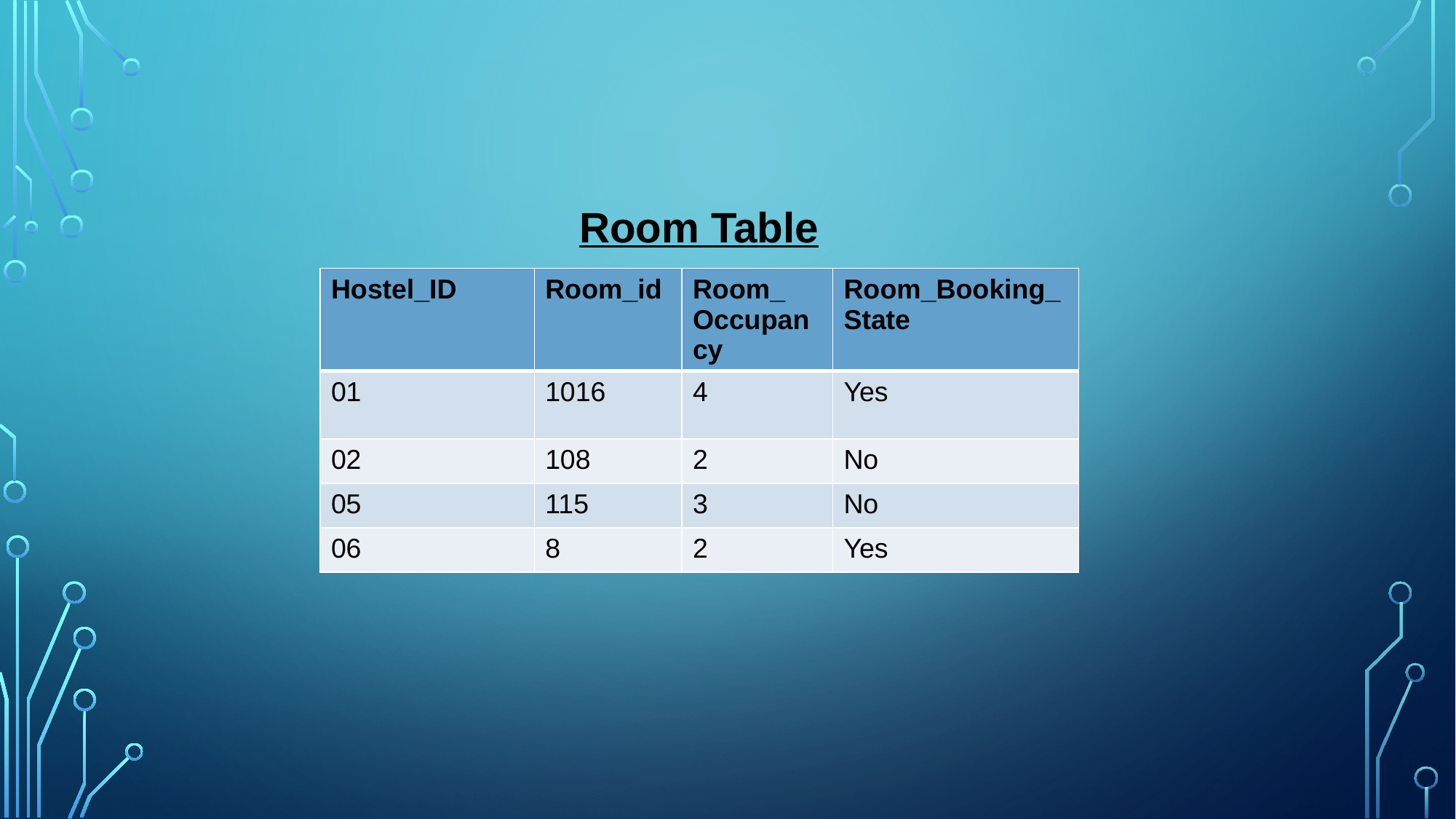

Room Table
| Hostel\_ID | Room\_id | Room\_ Occupancy | Room\_Booking\_State |
| --- | --- | --- | --- |
| 01 | 1016 | 4 | Yes |
| 02 | 108 | 2 | No |
| 05 | 115 | 3 | No |
| 06 | 8 | 2 | Yes |